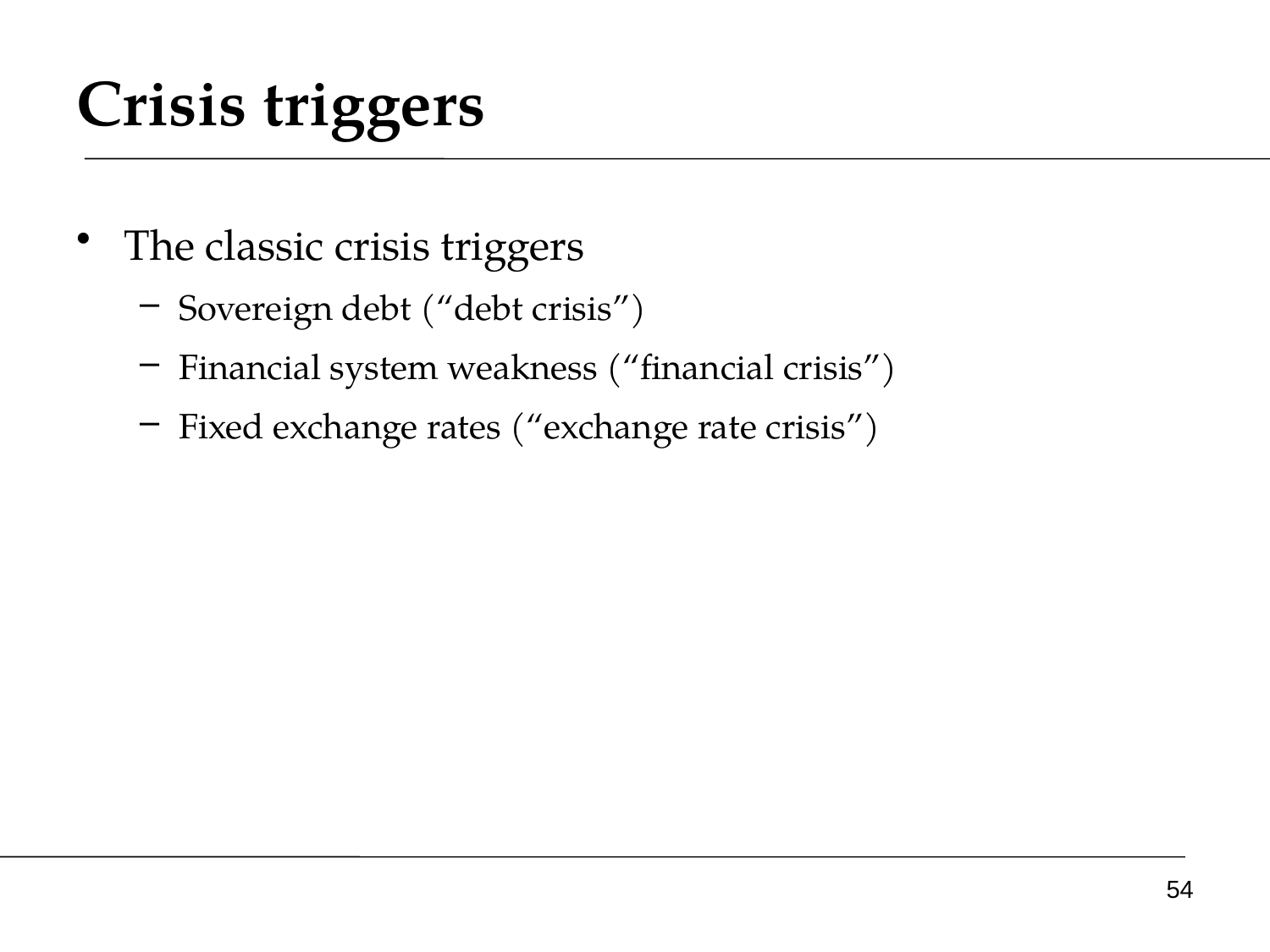

# Crisis triggers
The classic crisis triggers
Sovereign debt (“debt crisis”)
Financial system weakness (“financial crisis”)
Fixed exchange rates (“exchange rate crisis”)
54